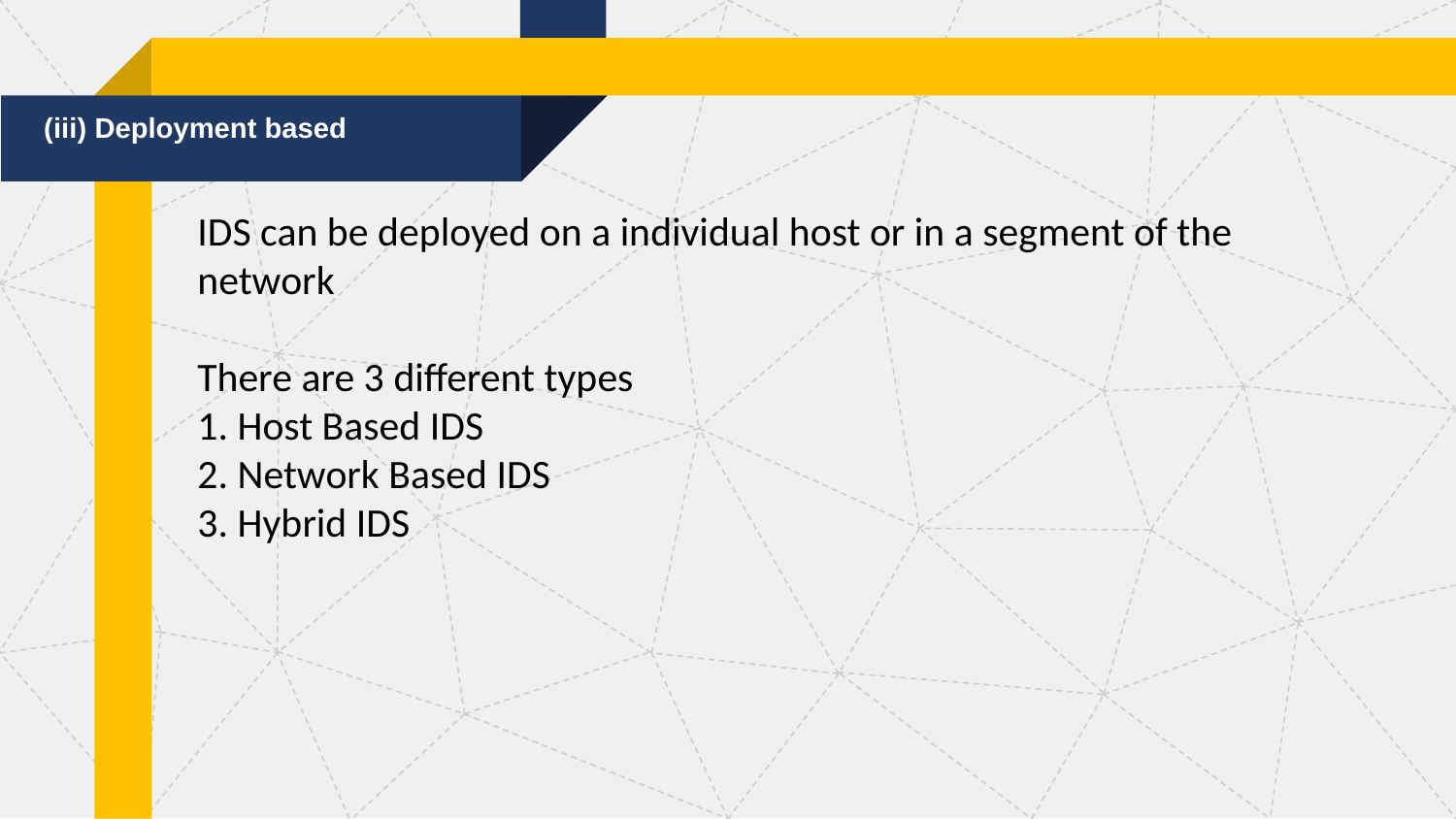

(iii) Deployment based
IDS can be deployed on a individual host or in a segment of the network

There are 3 different types
1. Host Based IDS
2. Network Based IDS
3. Hybrid IDS